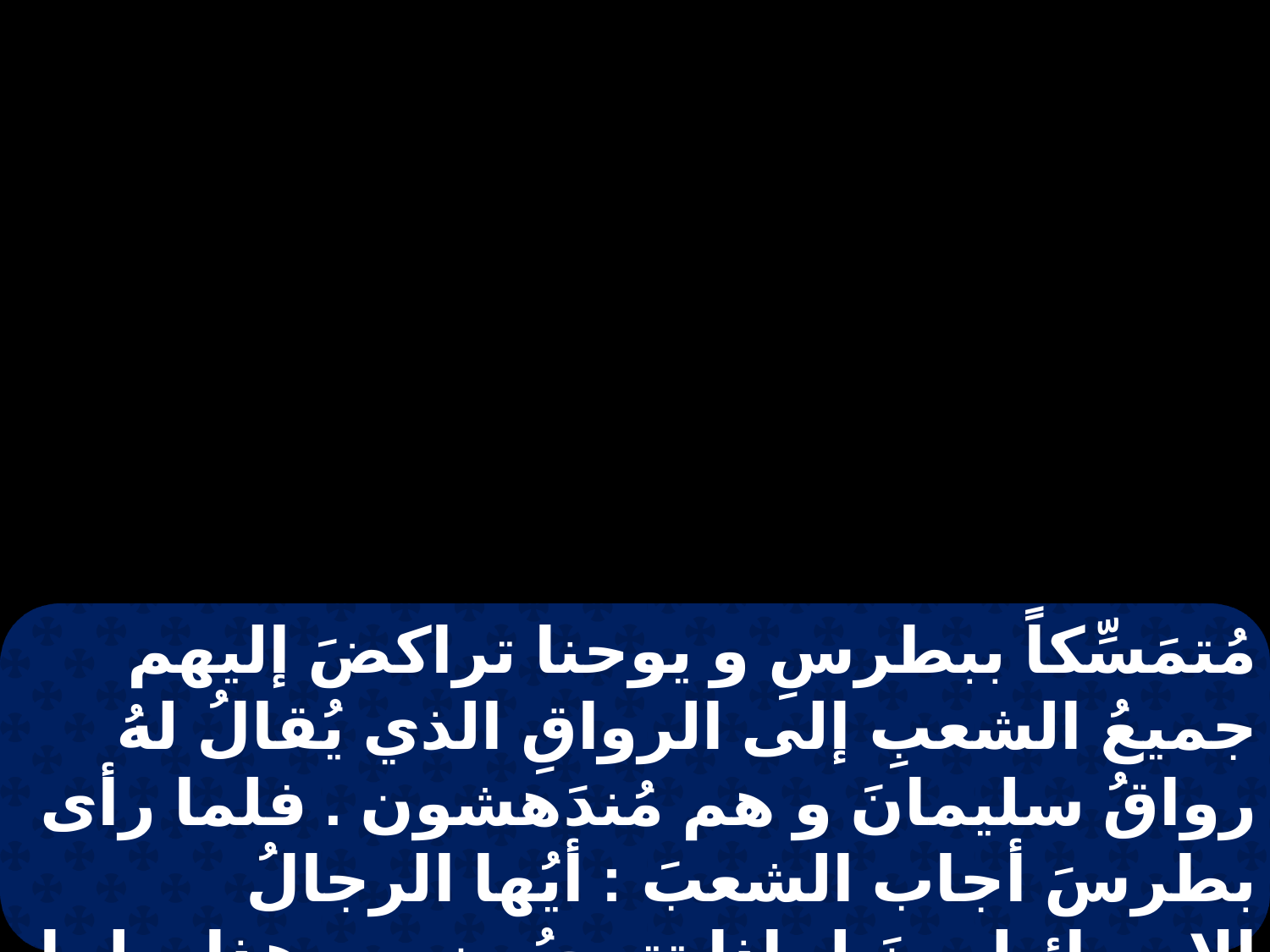

مُتمَسِّكاً ببطرسِ و يوحنا تراكضَ إليهم جميعُ الشعبِ إلى الرواقِ الذي يُقالُ لهُ رواقُ سليمانَ و هم مُندَهشون . فلما رأى بطرسَ أجاب الشعبَ : أيُها الرجالُ الإسرائيليونَ لماذا تتعجبُون من هذا و لما تشخصون